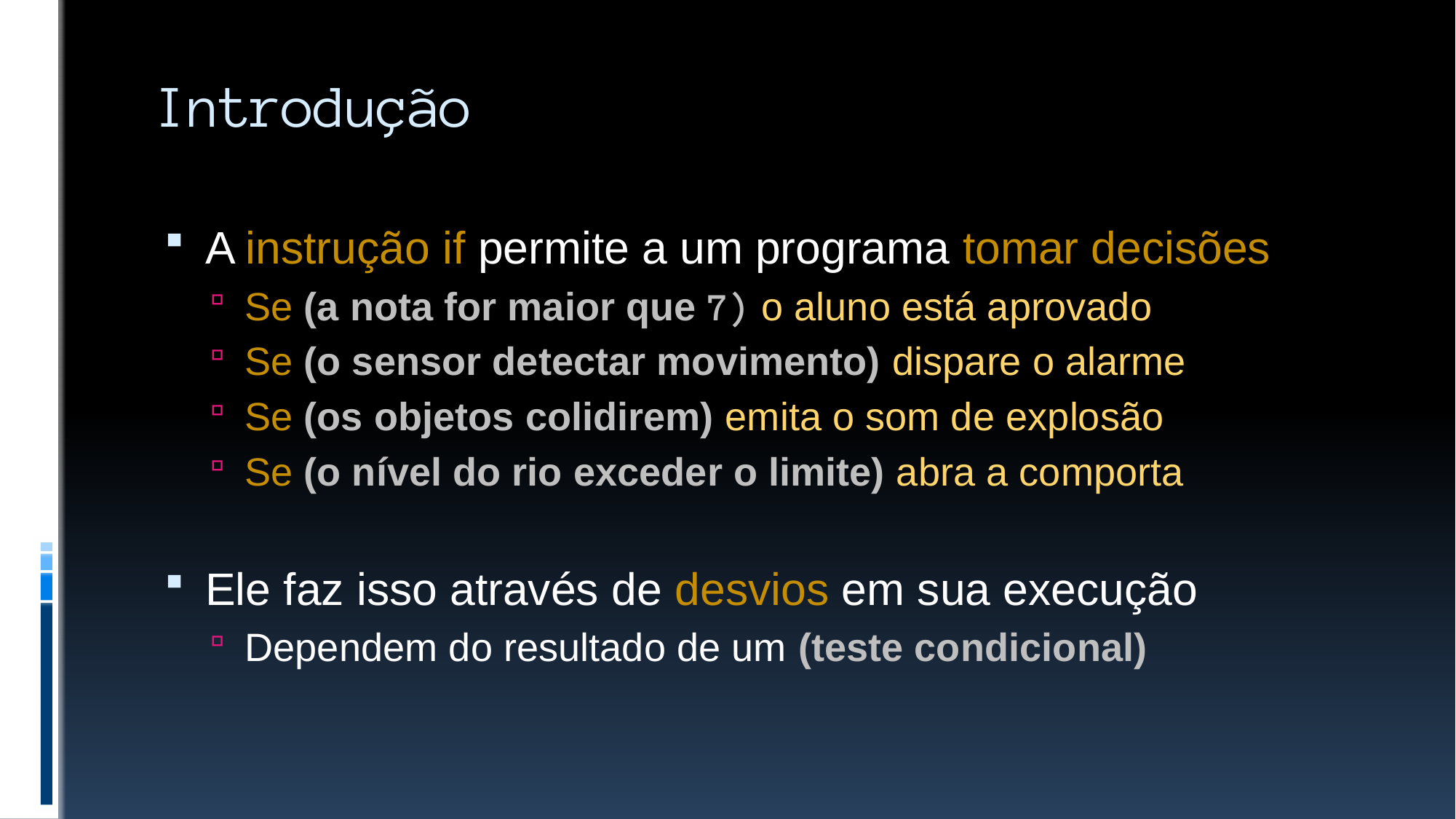

# Introdução
A instrução if permite a um programa tomar decisões
Se (a nota for maior que 7) o aluno está aprovado
Se (o sensor detectar movimento) dispare o alarme
Se (os objetos colidirem) emita o som de explosão
Se (o nível do rio exceder o limite) abra a comporta

Ele faz isso através de desvios em sua execução
Dependem do resultado de um (teste condicional)